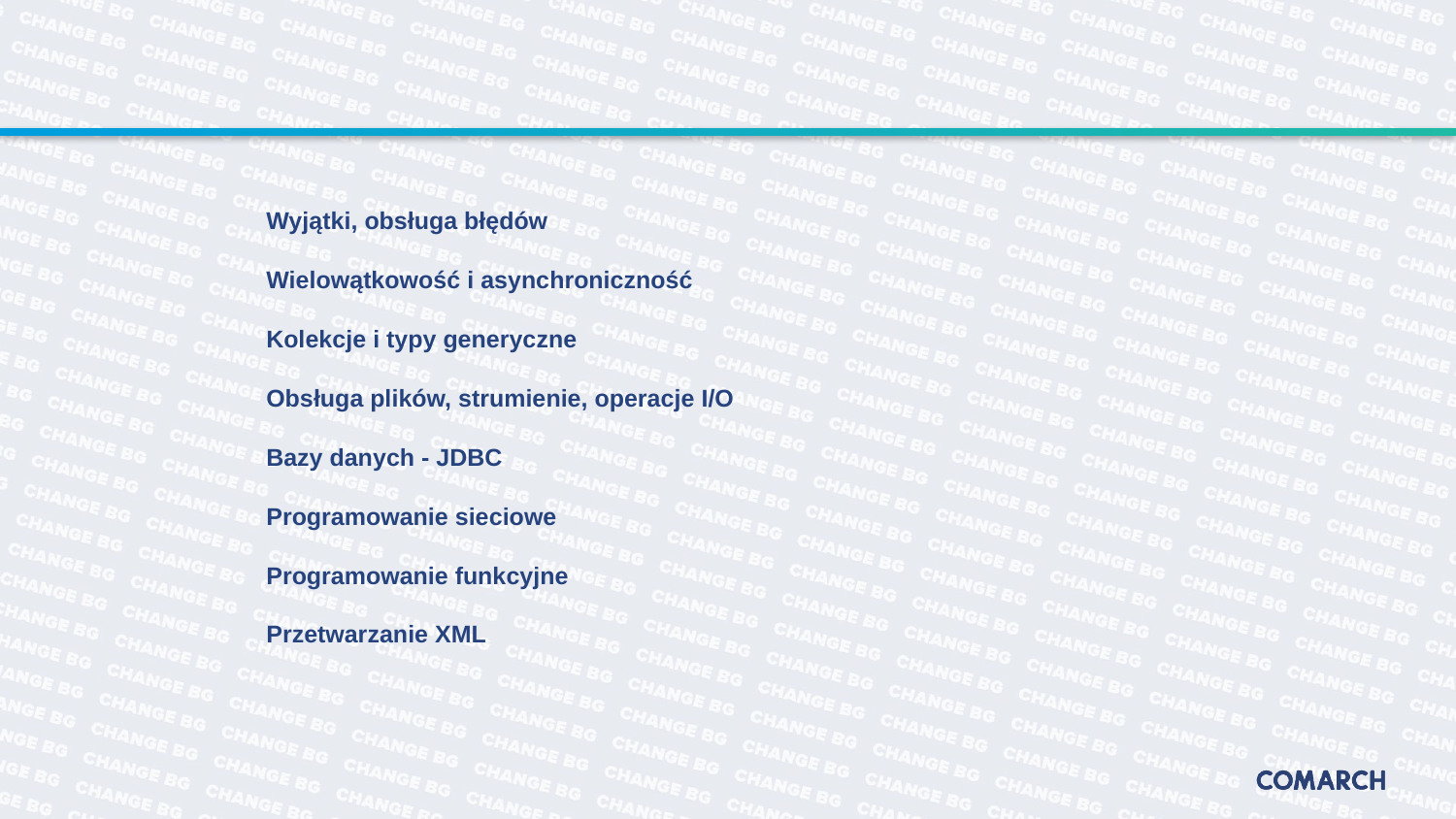

#

Wyjątki, obsługa błędów

Wielowątkowość i asynchroniczność

Kolekcje i typy generyczne

Obsługa plików, strumienie, operacje I/O

Bazy danych - JDBC

Programowanie sieciowe

Programowanie funkcyjne

Przetwarzanie XML